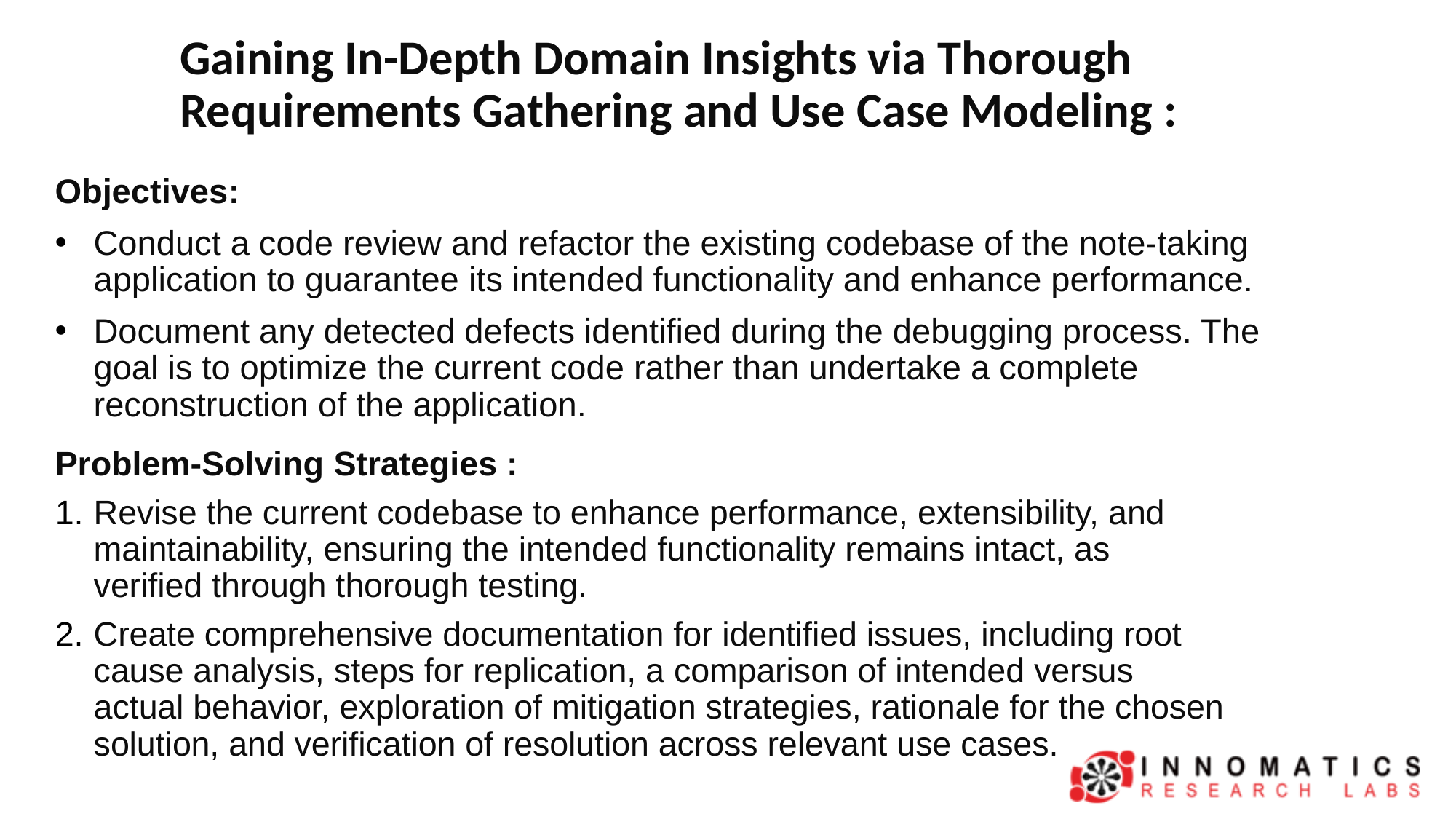

# Gaining In-Depth Domain Insights via Thorough Requirements Gathering and Use Case Modeling :
Objectives:
Conduct a code review and refactor the existing codebase of the note-taking application to guarantee its intended functionality and enhance performance.
Document any detected defects identified during the debugging process. The goal is to optimize the current code rather than undertake a complete reconstruction of the application.
Problem-Solving Strategies :
Revise the current codebase to enhance performance, extensibility, and maintainability, ensuring the intended functionality remains intact, as verified through thorough testing.
Create comprehensive documentation for identified issues, including root cause analysis, steps for replication, a comparison of intended versus actual behavior, exploration of mitigation strategies, rationale for the chosen solution, and verification of resolution across relevant use cases.